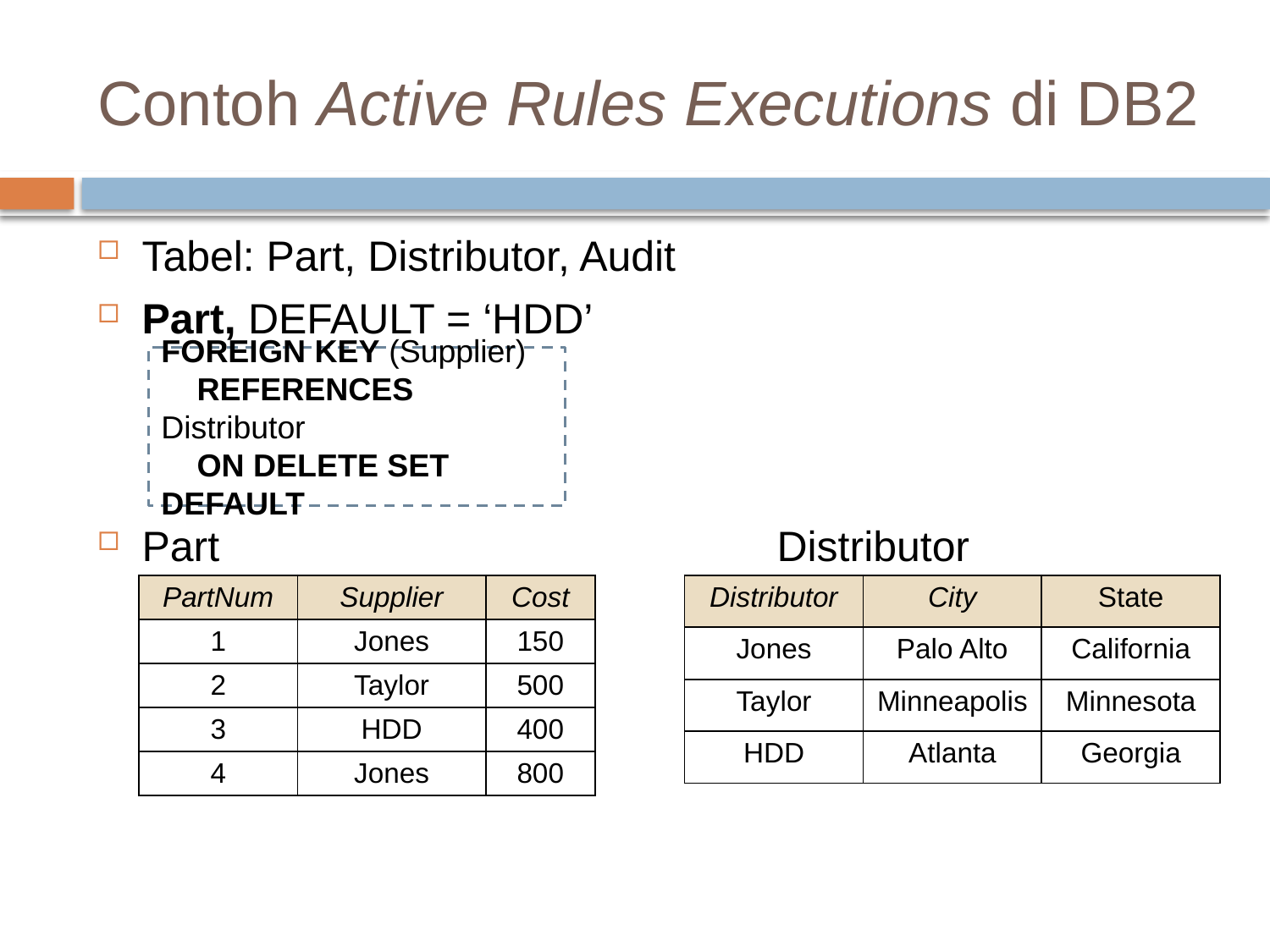

# Contoh Active Rules Executions di DB2
Tabel: Part, Distributor, Audit
Part, DEFAULT = ‘HDD’

Part 			     		Distributor

FOREIGN KEY (Supplier)
    REFERENCES Distributor
    ON DELETE SET DEFAULT
| PartNum | Supplier | Cost |
| --- | --- | --- |
| 1 | Jones | 150 |
| 2 | Taylor | 500 |
| 3 | HDD | 400 |
| 4 | Jones | 800 |
| Distributor | City | State |
| --- | --- | --- |
| Jones | Palo Alto | California |
| Taylor | Minneapolis | Minnesota |
| HDD | Atlanta | Georgia |